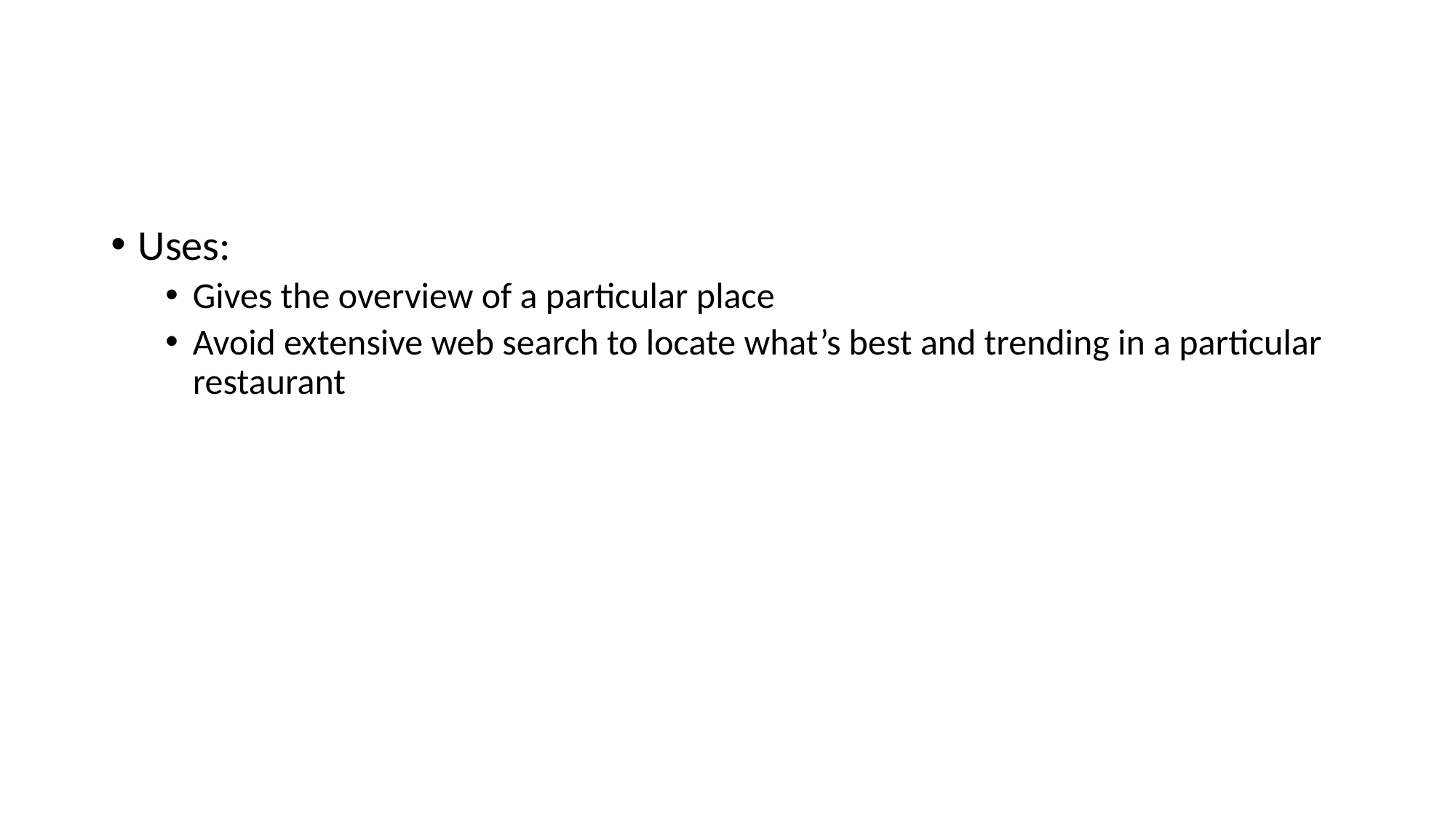

Uses:
Gives the overview of a particular place
Avoid extensive web search to locate what’s best and trending in a particular restaurant